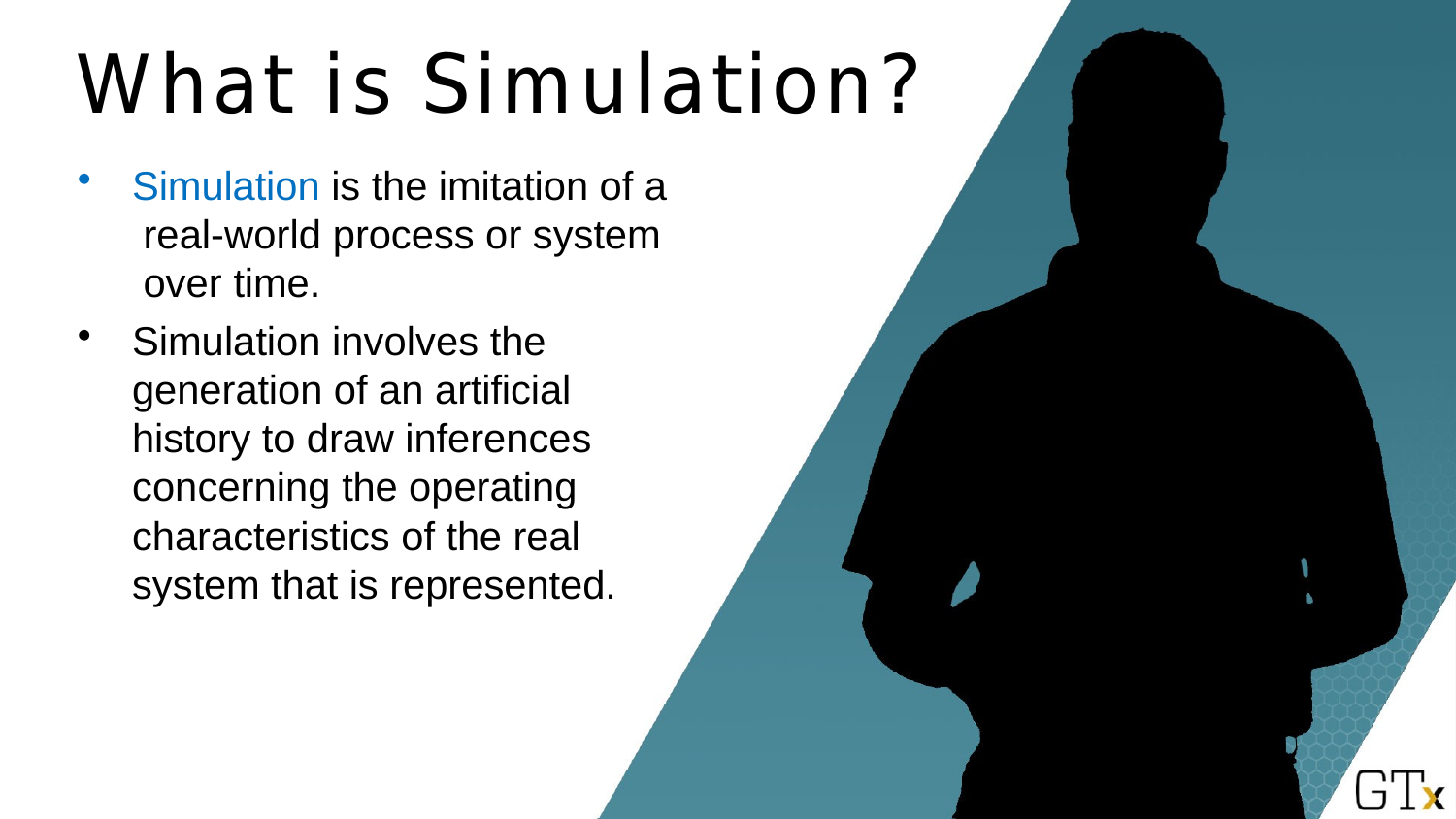

# What is Simulation?
Simulation is the imitation of a  real-world process or system  over time.
Simulation involves the  generation of an artificial  history to draw inferences  concerning the operating  characteristics of the real  system that is represented.